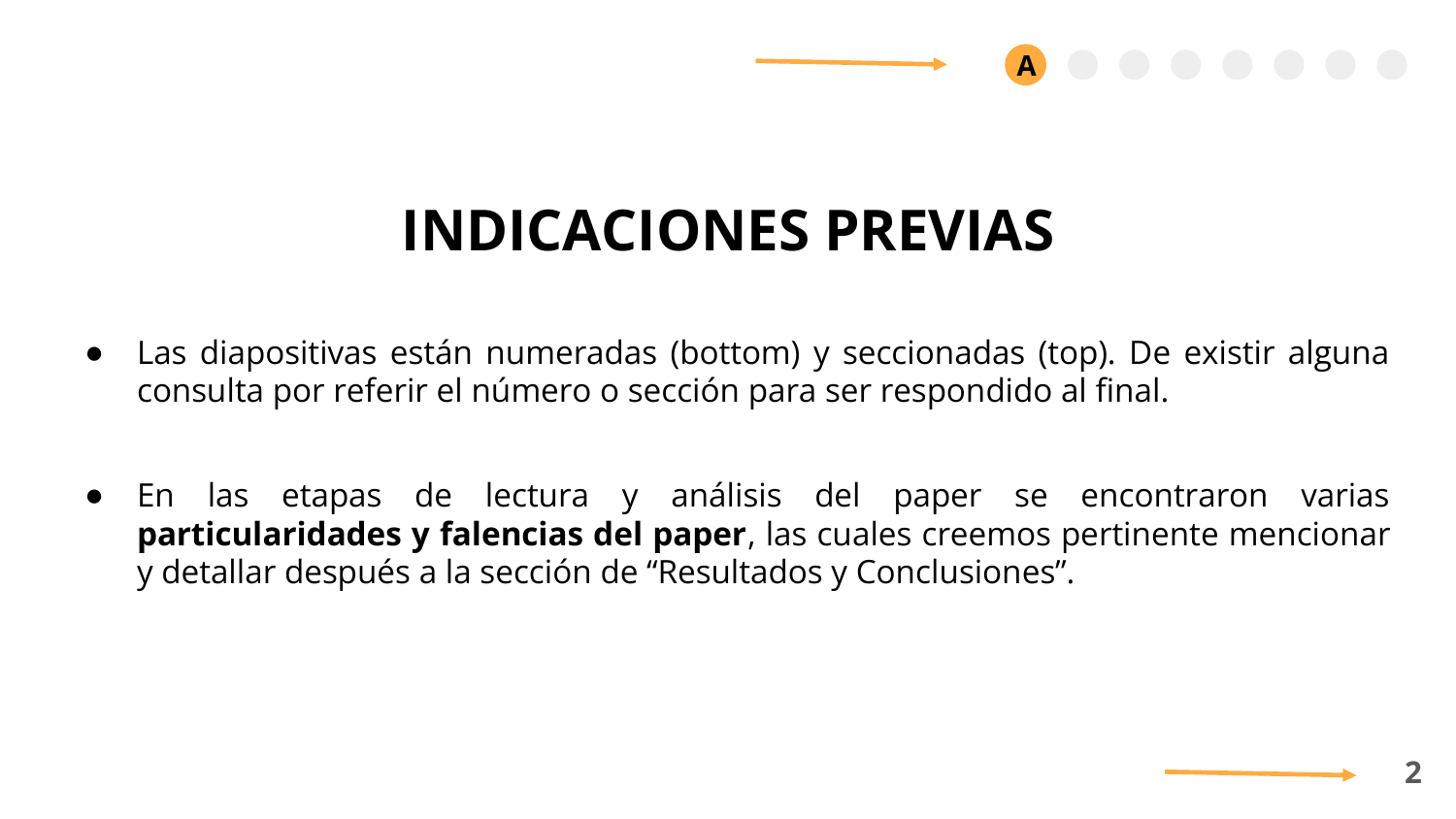

A

# INDICACIONES PREVIAS
Las diapositivas están numeradas (bottom) y seccionadas (top). De existir alguna consulta por referir el número o sección para ser respondido al final.
En las etapas de lectura y análisis del paper se encontraron varias particularidades y falencias del paper, las cuales creemos pertinente mencionar y detallar después a la sección de “Resultados y Conclusiones”.
2